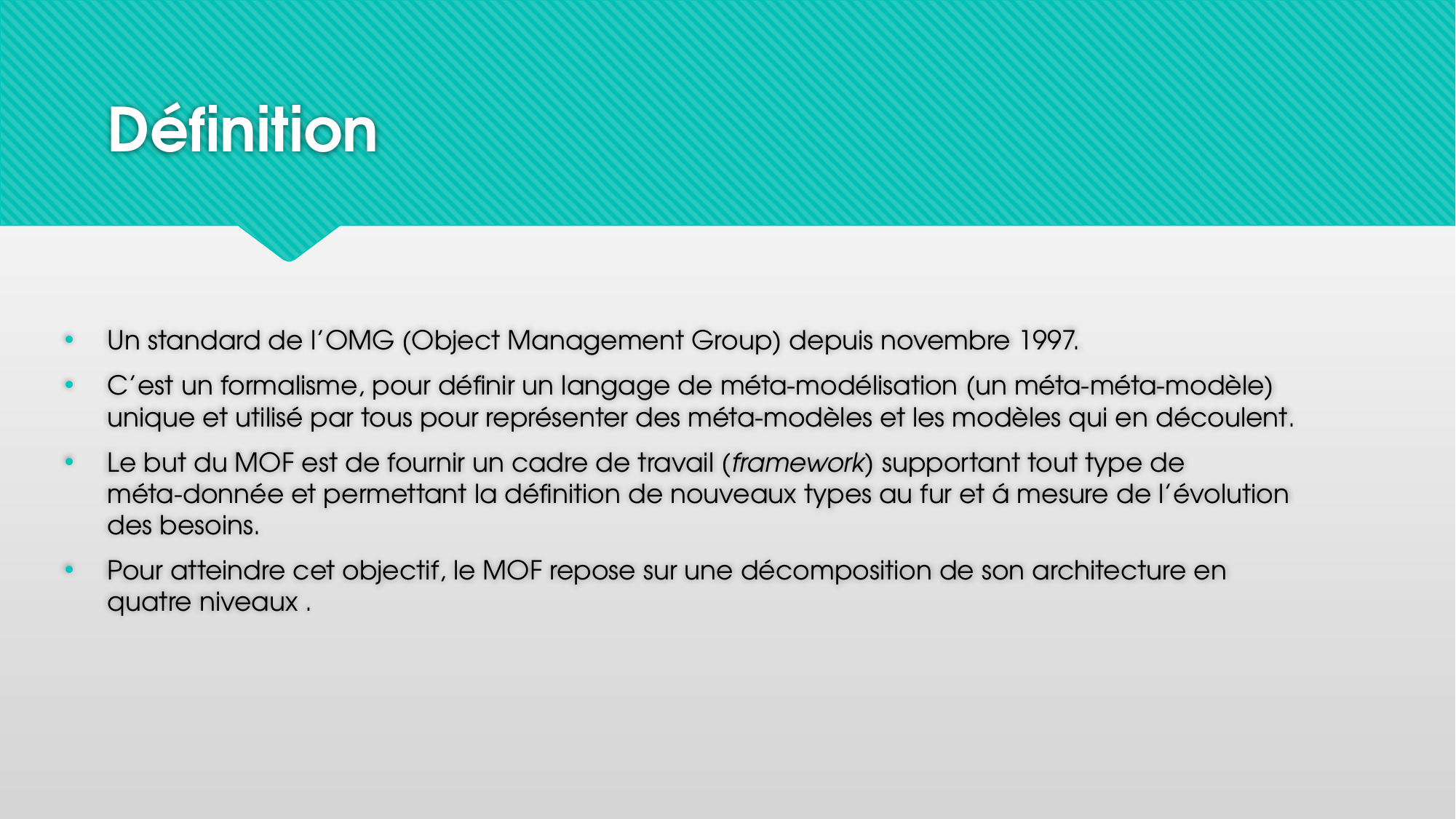

# Définition
Un standard de l’OMG (Object Management Group) depuis novembre 1997.
C’est un formalisme, pour définir un langage de méta-modélisation (un méta-méta-modèle) unique et utilisé par tous pour représenter des méta-modèles et les modèles qui en découlent.
Le but du MOF est de fournir un cadre de travail (framework) supportant tout type de
méta-donnée et permettant la définition de nouveaux types au fur et á mesure de l’évolution des besoins.
Pour atteindre cet objectif, le MOF repose sur une décomposition de son architecture en quatre niveaux .